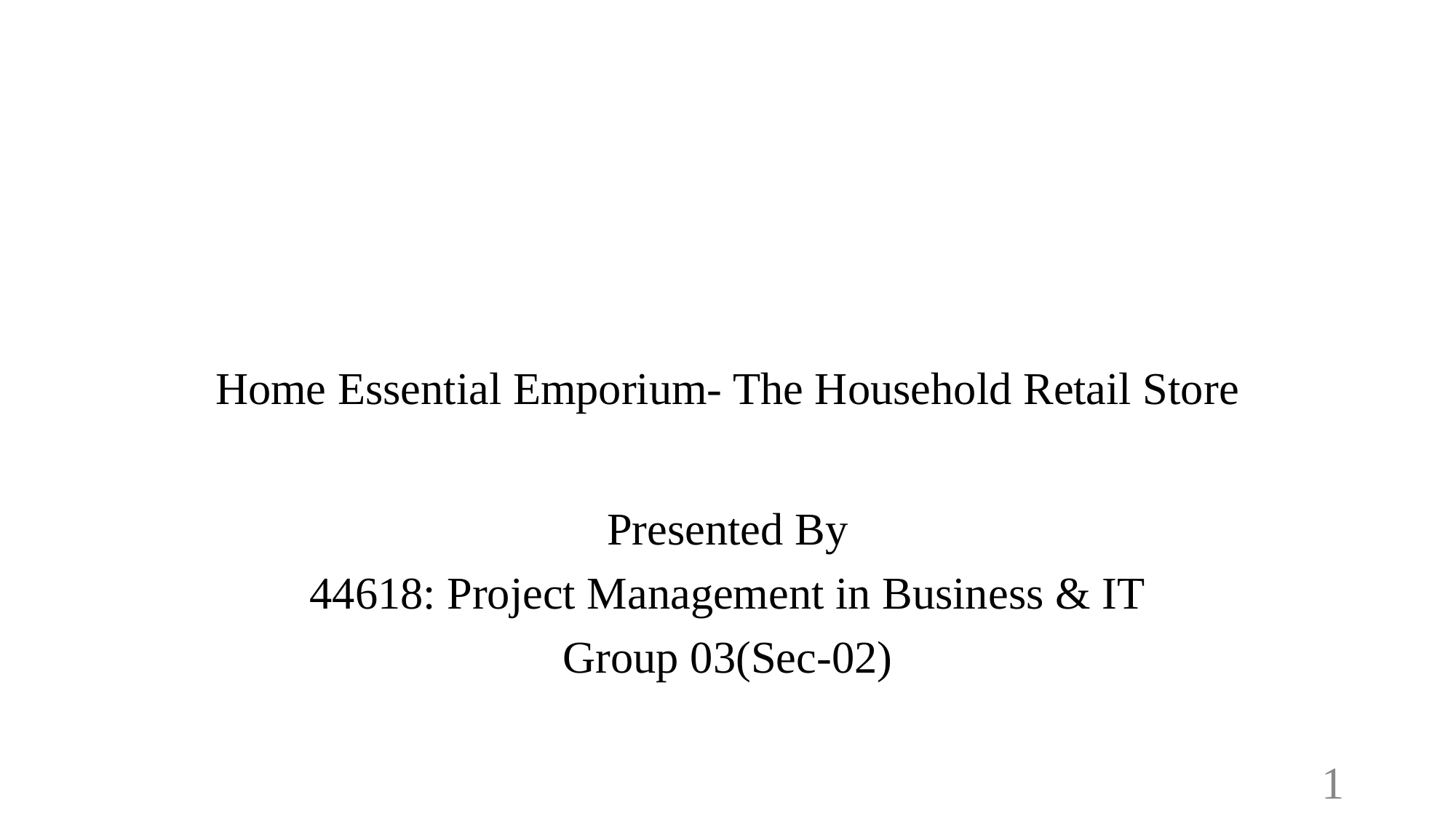

# Home Essential Emporium- The Household Retail Store

Presented By
44618: Project Management in Business & IT
Group 03(Sec-02)
1